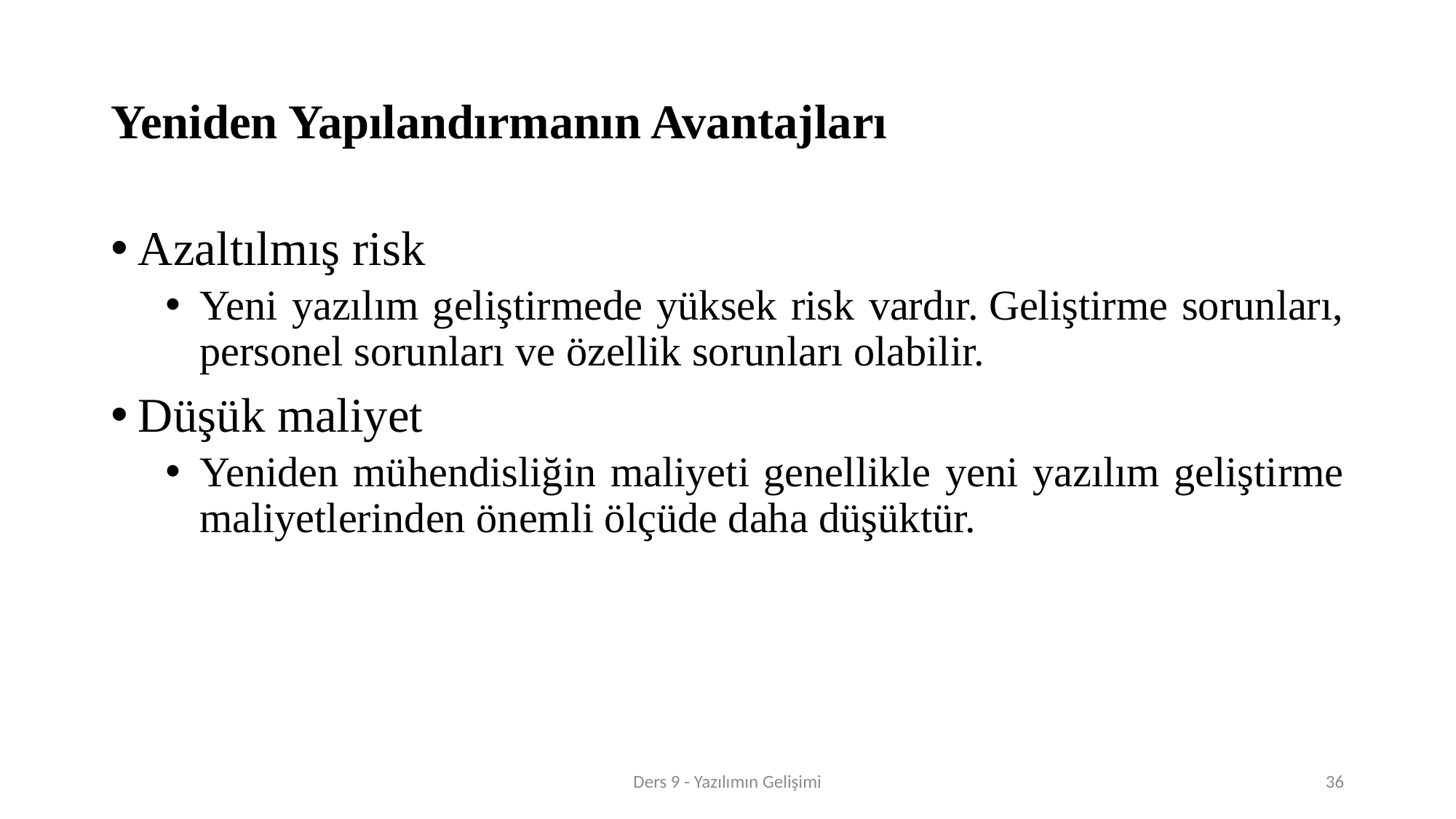

# Yeniden Yapılandırmanın Avantajları
Azaltılmış risk
Yeni yazılım geliştirmede yüksek risk vardır. Geliştirme sorunları, personel sorunları ve özellik sorunları olabilir.
Düşük maliyet
Yeniden mühendisliğin maliyeti genellikle yeni yazılım geliştirme maliyetlerinden önemli ölçüde daha düşüktür.
Ders 9 - Yazılımın Gelişimi
36